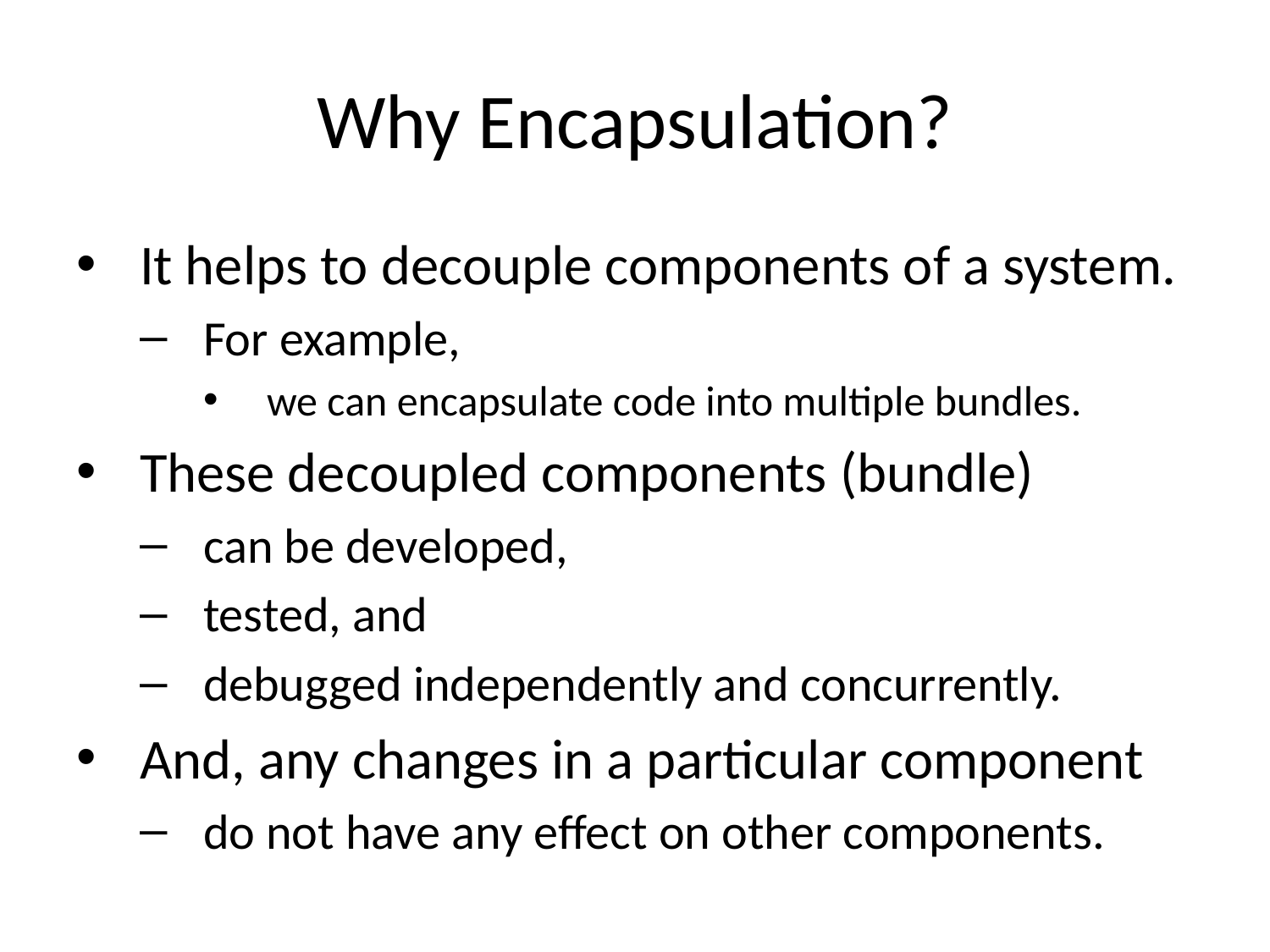

# Why Encapsulation?
It helps to decouple components of a system.
For example,
we can encapsulate code into multiple bundles.
These decoupled components (bundle)
can be developed,
tested, and
debugged independently and concurrently.
And, any changes in a particular component
do not have any effect on other components.